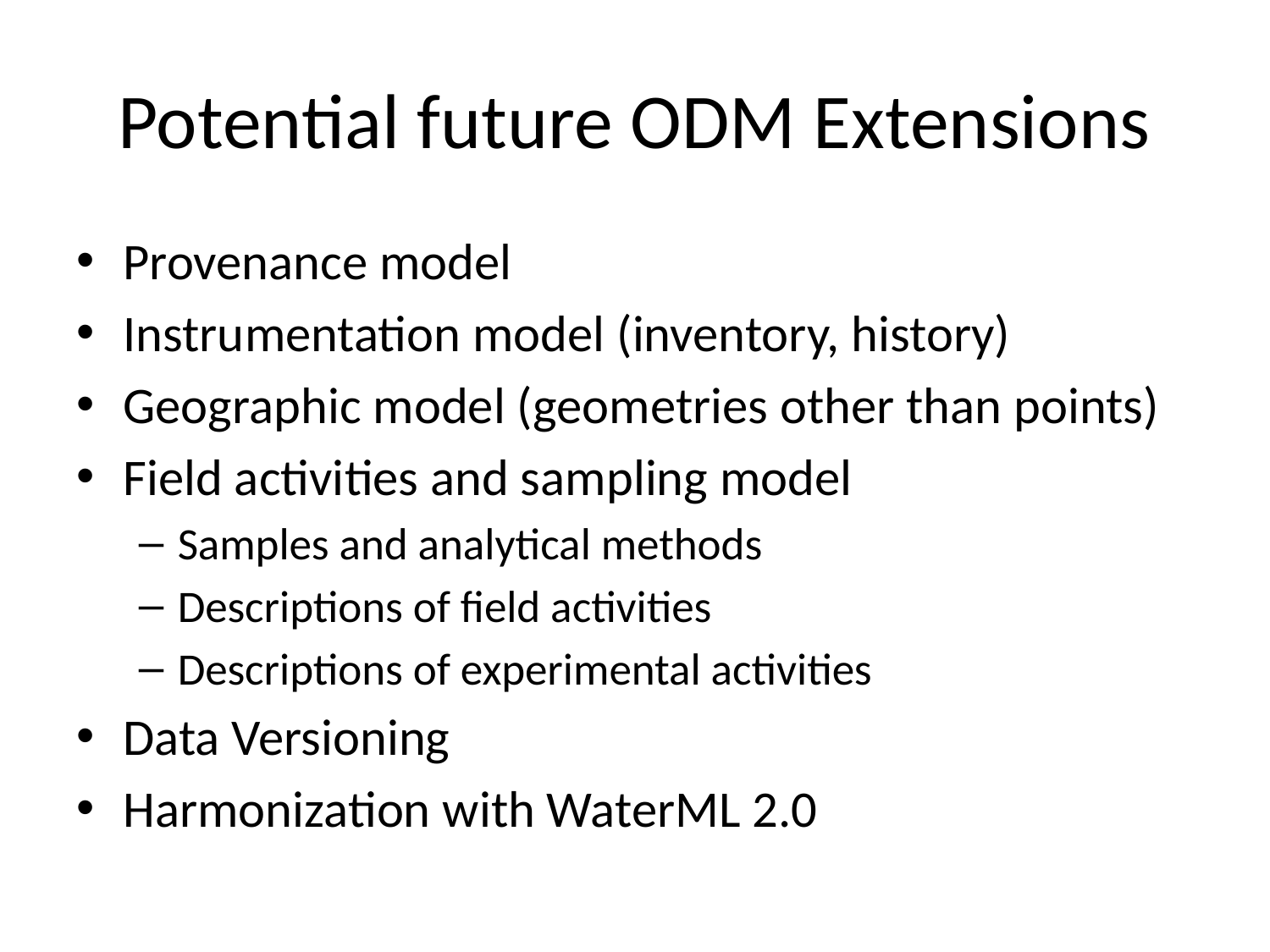

# Potential future ODM Extensions
Provenance model
Instrumentation model (inventory, history)
Geographic model (geometries other than points)
Field activities and sampling model
Samples and analytical methods
Descriptions of field activities
Descriptions of experimental activities
Data Versioning
Harmonization with WaterML 2.0